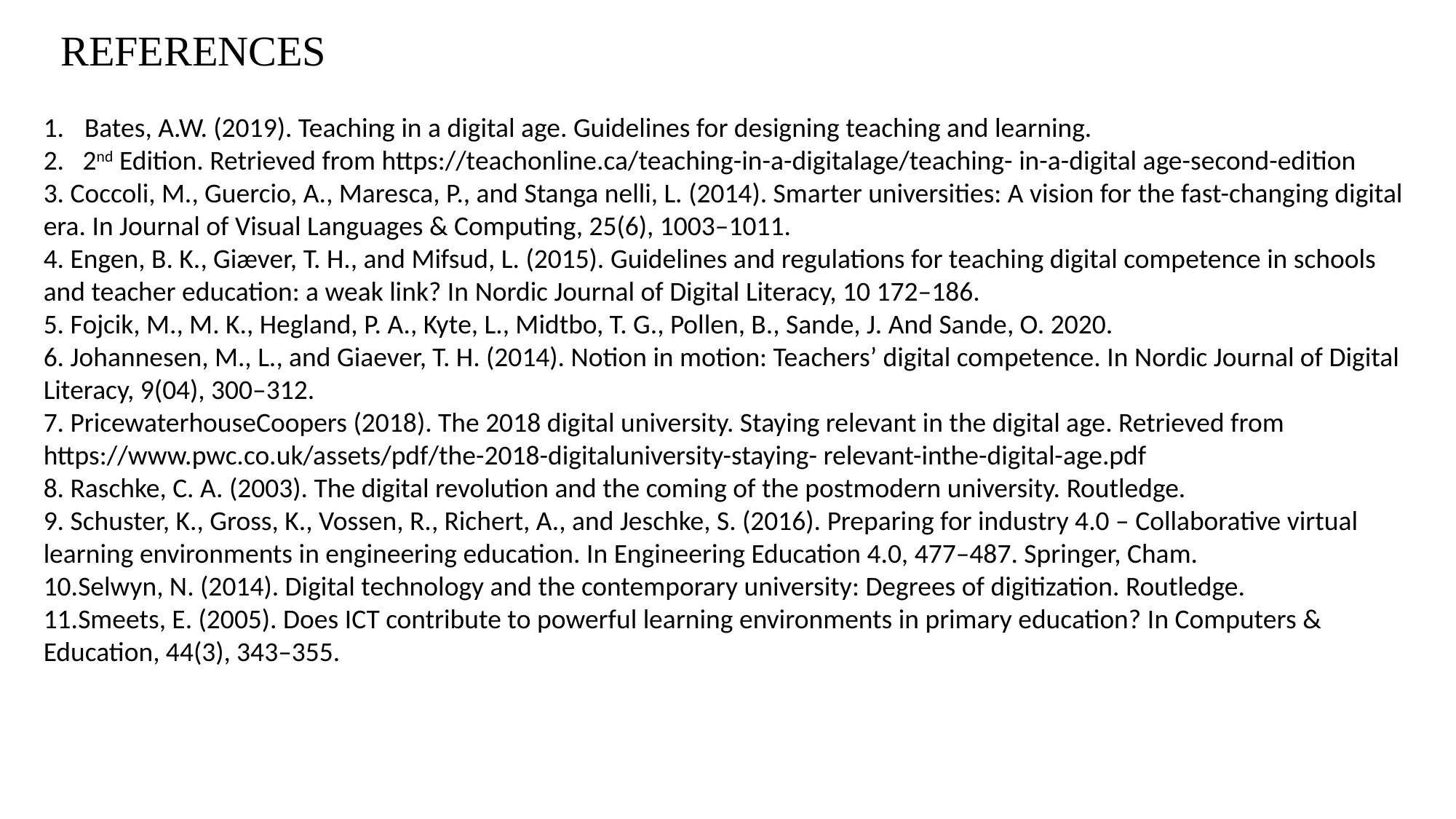

REFERENCES
Bates, A.W. (2019). Teaching in a digital age. Guidelines for designing teaching and learning.
2.   2nd Edition. Retrieved from https://teachonline.ca/teaching-in-a-digitalage/teaching- in-a-digital age-second-edition
3. Coccoli, M., Guercio, A., Maresca, P., and Stanga nelli, L. (2014). Smarter universities: A vision for the fast-changing digital era. In Journal of Visual Languages & Computing, 25(6), 1003–1011.
4. Engen, B. K., Giæver, T. H., and Mifsud, L. (2015). Guidelines and regulations for teaching digital competence in schools and teacher education: a weak link? In Nordic Journal of Digital Literacy, 10 172–186.
5. Fojcik, M., M. K., Hegland, P. A., Kyte, L., Midtbo, T. G., Pollen, B., Sande, J. And Sande, O. 2020.
6. Johannesen, M., L., and Giaever, T. H. (2014). Notion in motion: Teachers’ digital competence. In Nordic Journal of Digital Literacy, 9(04), 300–312.
7. PricewaterhouseCoopers (2018). The 2018 digital university. Staying relevant in the digital age. Retrieved from https://www.pwc.co.uk/assets/pdf/the-2018-digitaluniversity-staying- relevant-inthe-digital-age.pdf
8. Raschke, C. A. (2003). The digital revolution and the coming of the postmodern university. Routledge.
9. Schuster, K., Gross, K., Vossen, R., Richert, A., and Jeschke, S. (2016). Preparing for industry 4.0 – Collaborative virtual learning environments in engineering education. In Engineering Education 4.0, 477–487. Springer, Cham.
10.Selwyn, N. (2014). Digital technology and the contemporary university: Degrees of digitization. Routledge.
11.Smeets, E. (2005). Does ICT contribute to powerful learning environments in primary education? In Computers & Education, 44(3), 343–355.